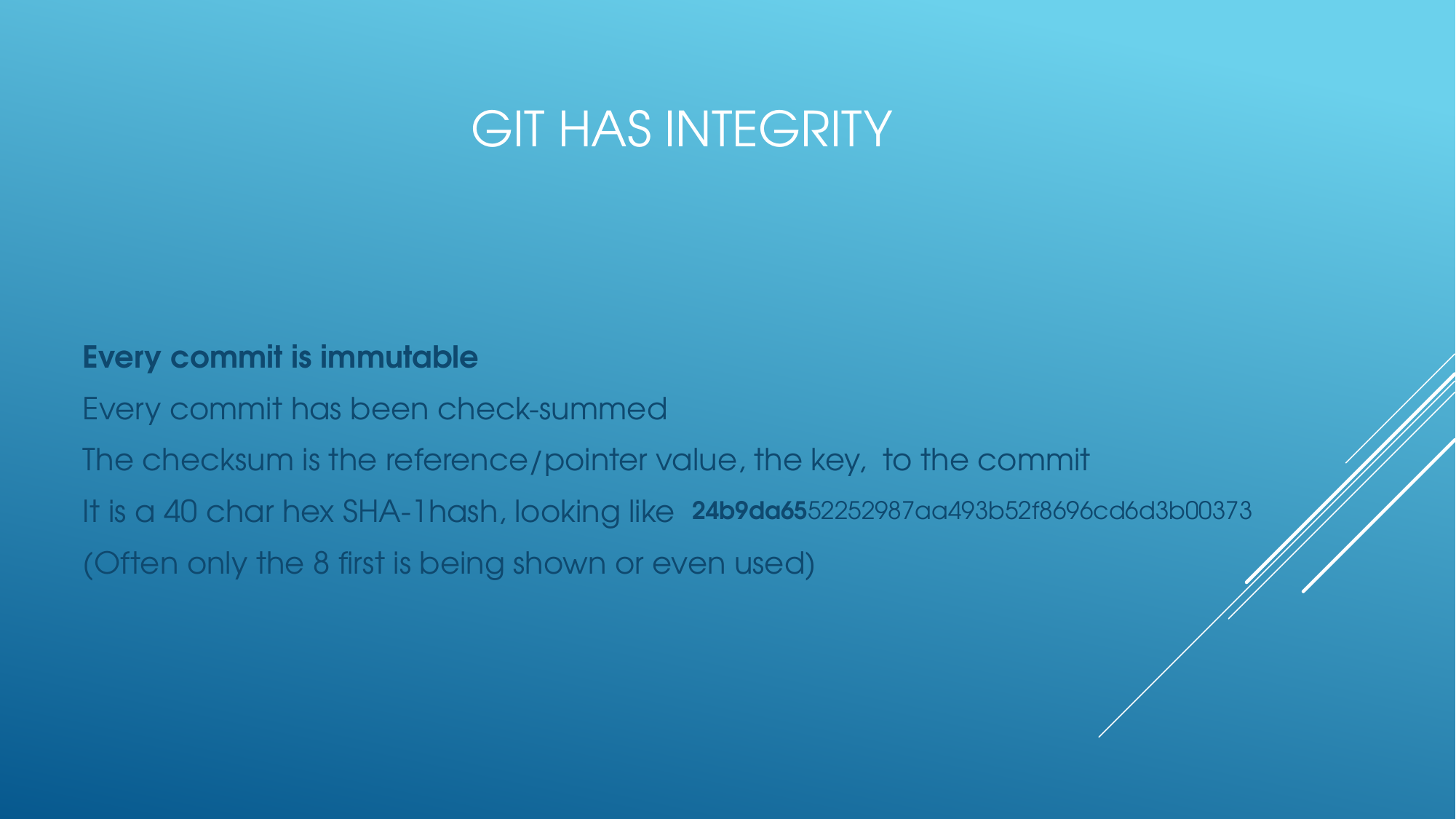

# Git has integrity
Every commit is immutable
Every commit has been check-summed
The checksum is the reference/pointer value, the key,  to the commit
It is a 40 char hex SHA-1hash, looking like
(Often only the 8 first is being shown or even used)
24b9da6552252987aa493b52f8696cd6d3b00373